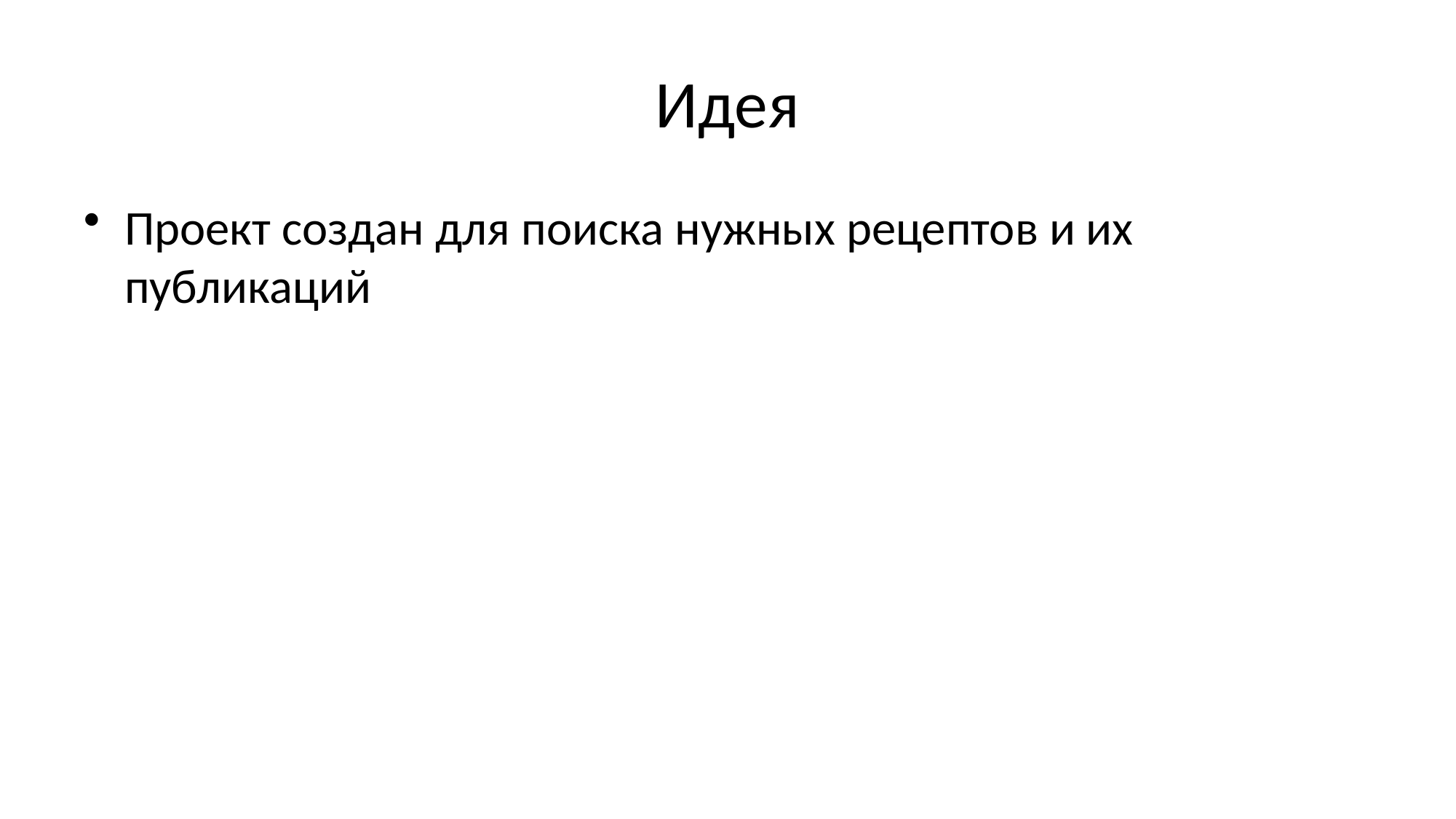

# Идея
Проект создан для поиска нужных рецептов и их публикаций